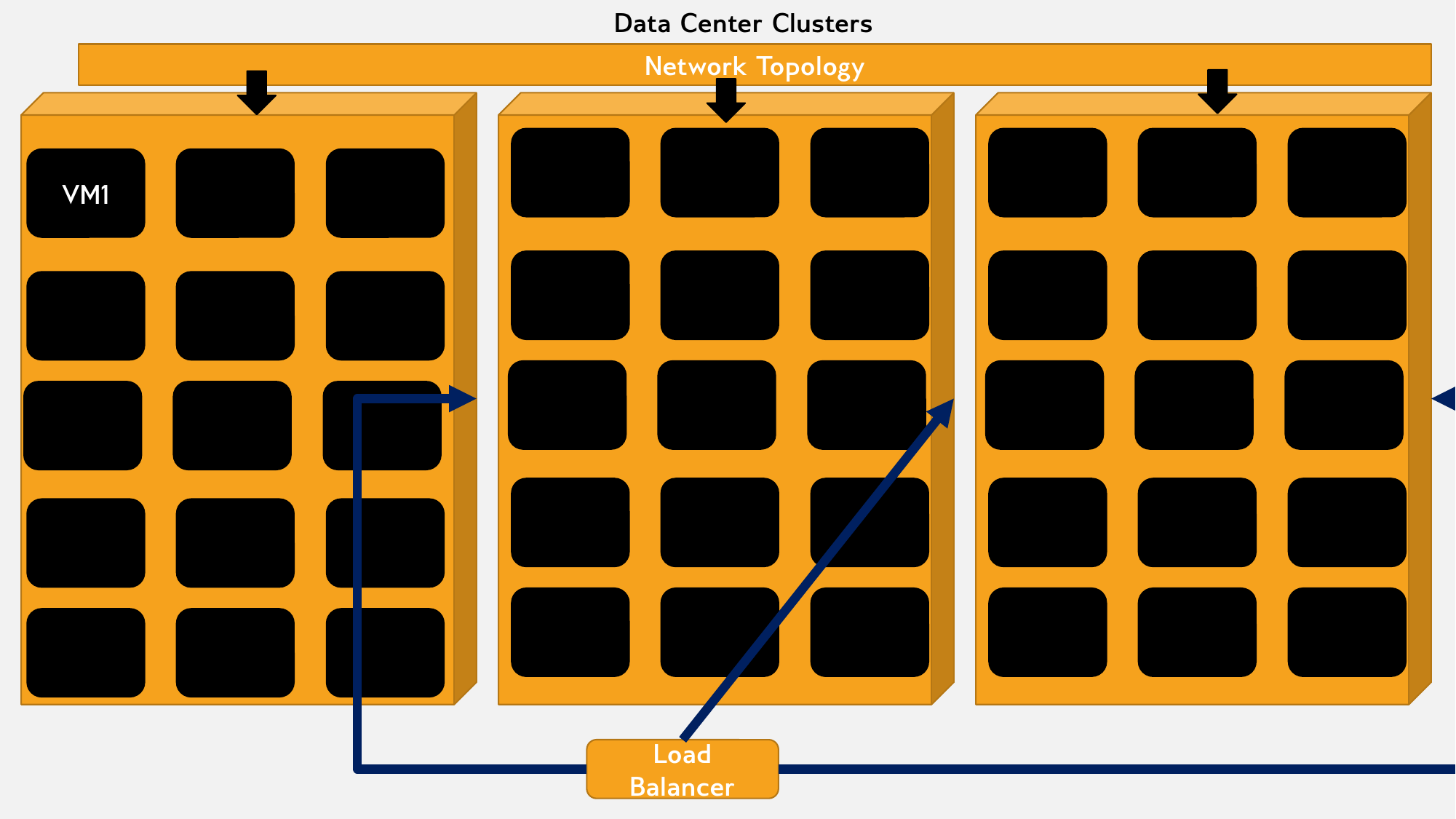

Data Center Clusters
Network Topology

VM1

Load
Balancer